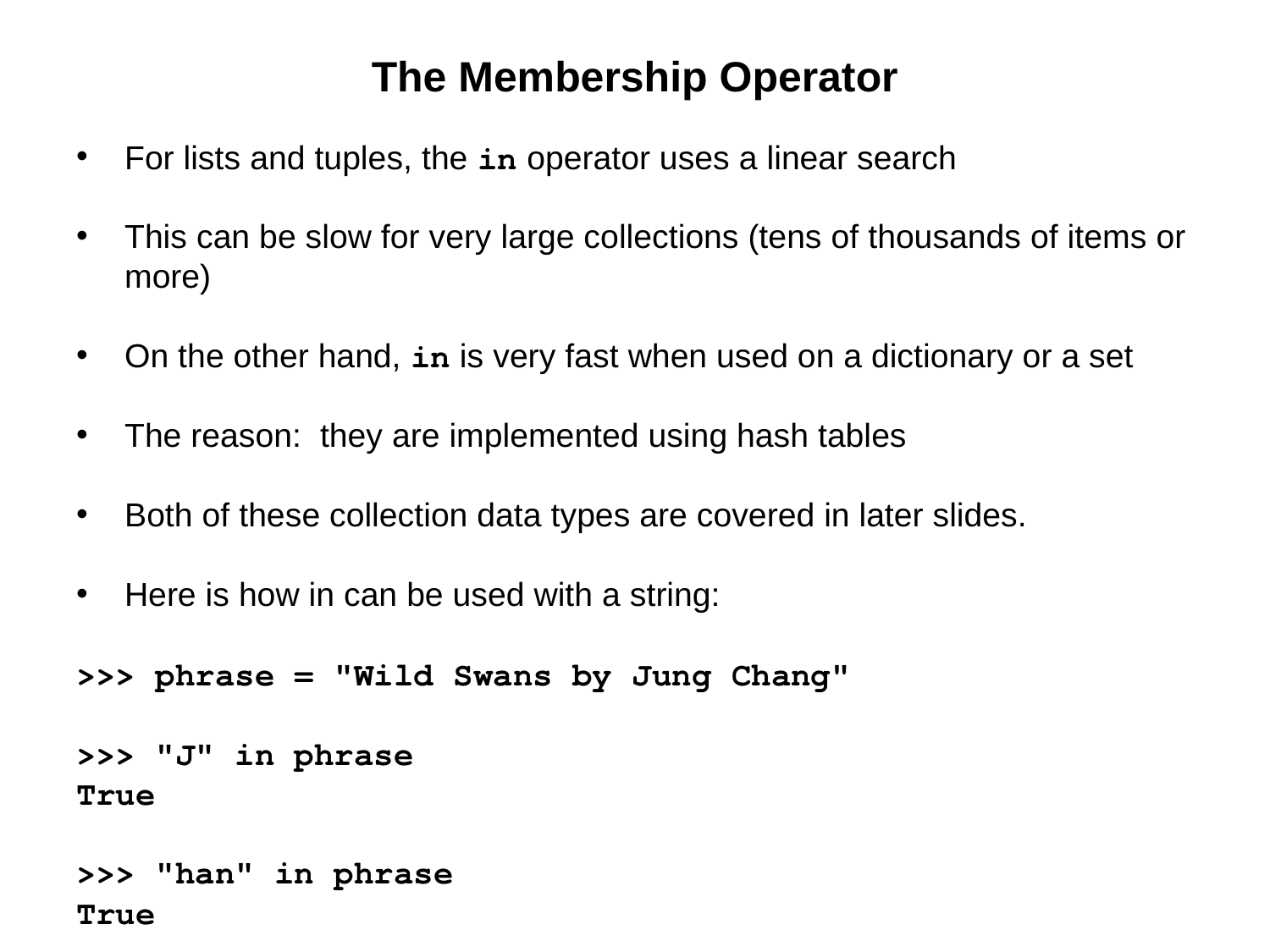

# The Membership Operator
For lists and tuples, the in operator uses a linear search
This can be slow for very large collections (tens of thousands of items or more)
On the other hand, in is very fast when used on a dictionary or a set
The reason:  they are implemented using hash tables
Both of these collection data types are covered in later slides.
Here is how in can be used with a string:
>>> phrase = "Wild Swans by Jung Chang"
>>> "J" in phrase
True
>>> "han" in phrase
True